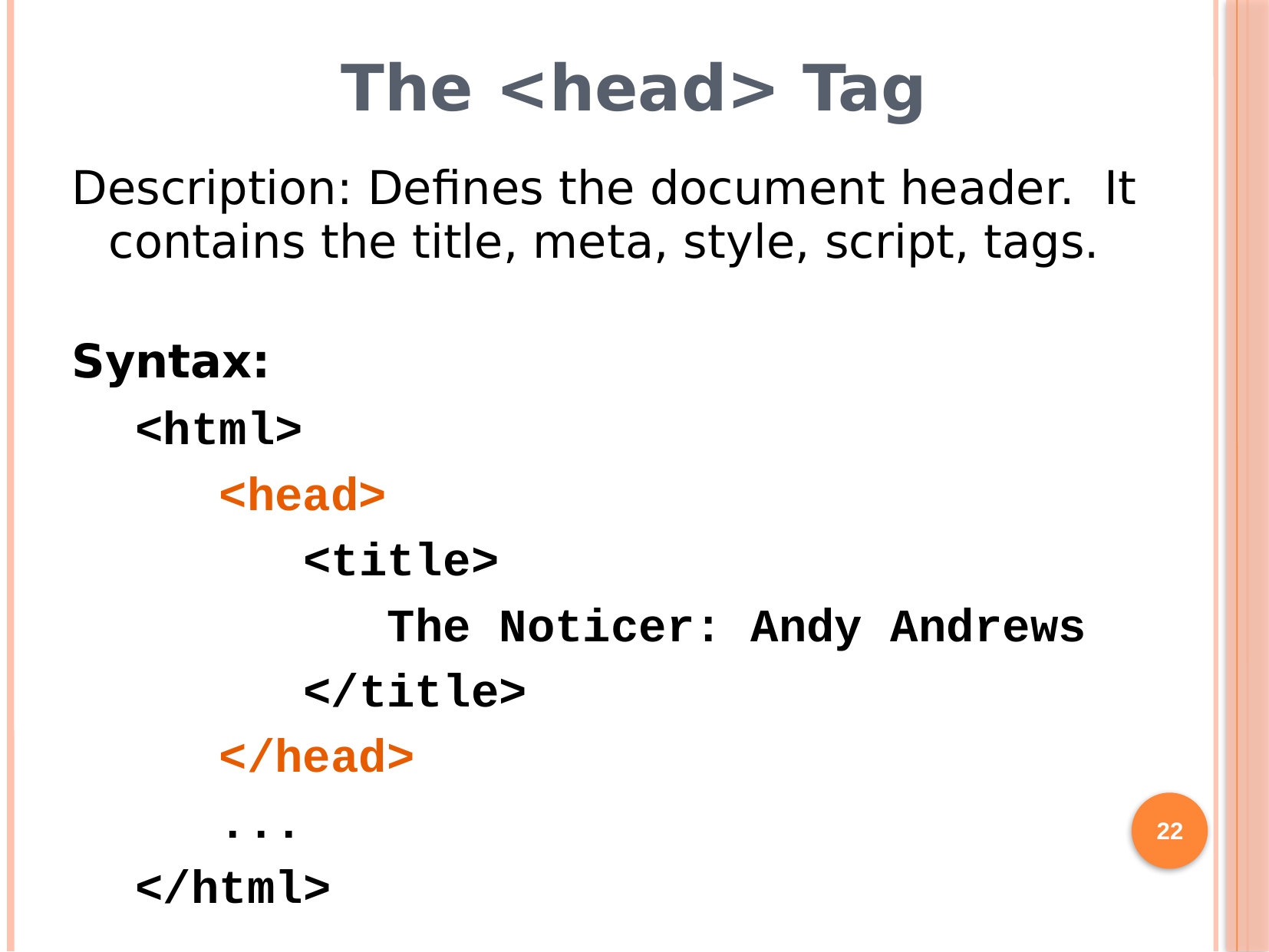

# The <head> Tag
Description: Defines the document header.  It contains the title, meta, style, script, tags.
Syntax:
<html>
   <head>
      <title>
         The Noticer: Andy Andrews
      </title>
   </head>
   ...
</html>
22